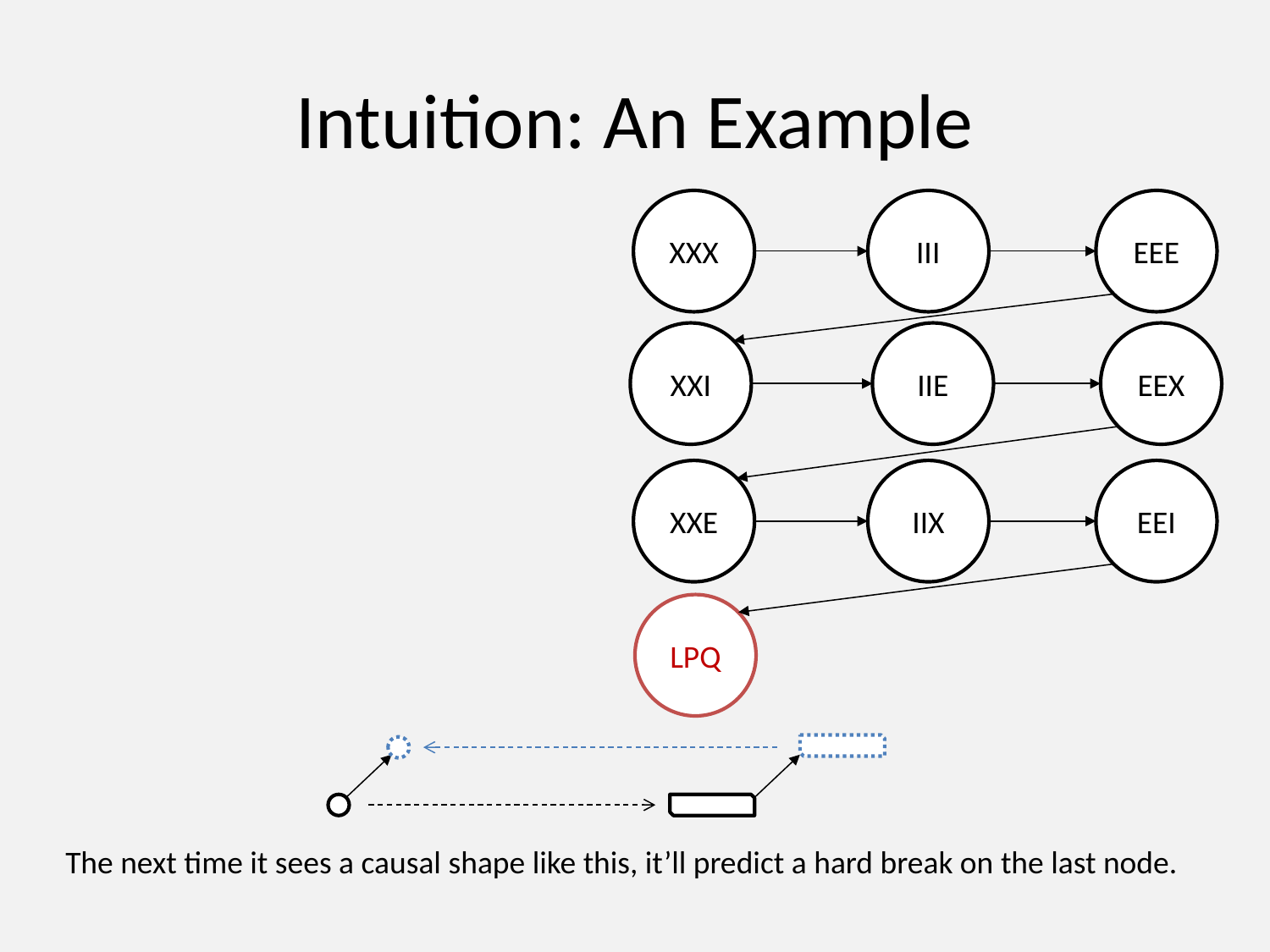

# Intuition: An Example
III
XXX
EEE
IIE
XXI
EEX
IIX
XXE
EEI
LPQ

The next time it sees a causal shape like this, it’ll predict a hard break on the last node.